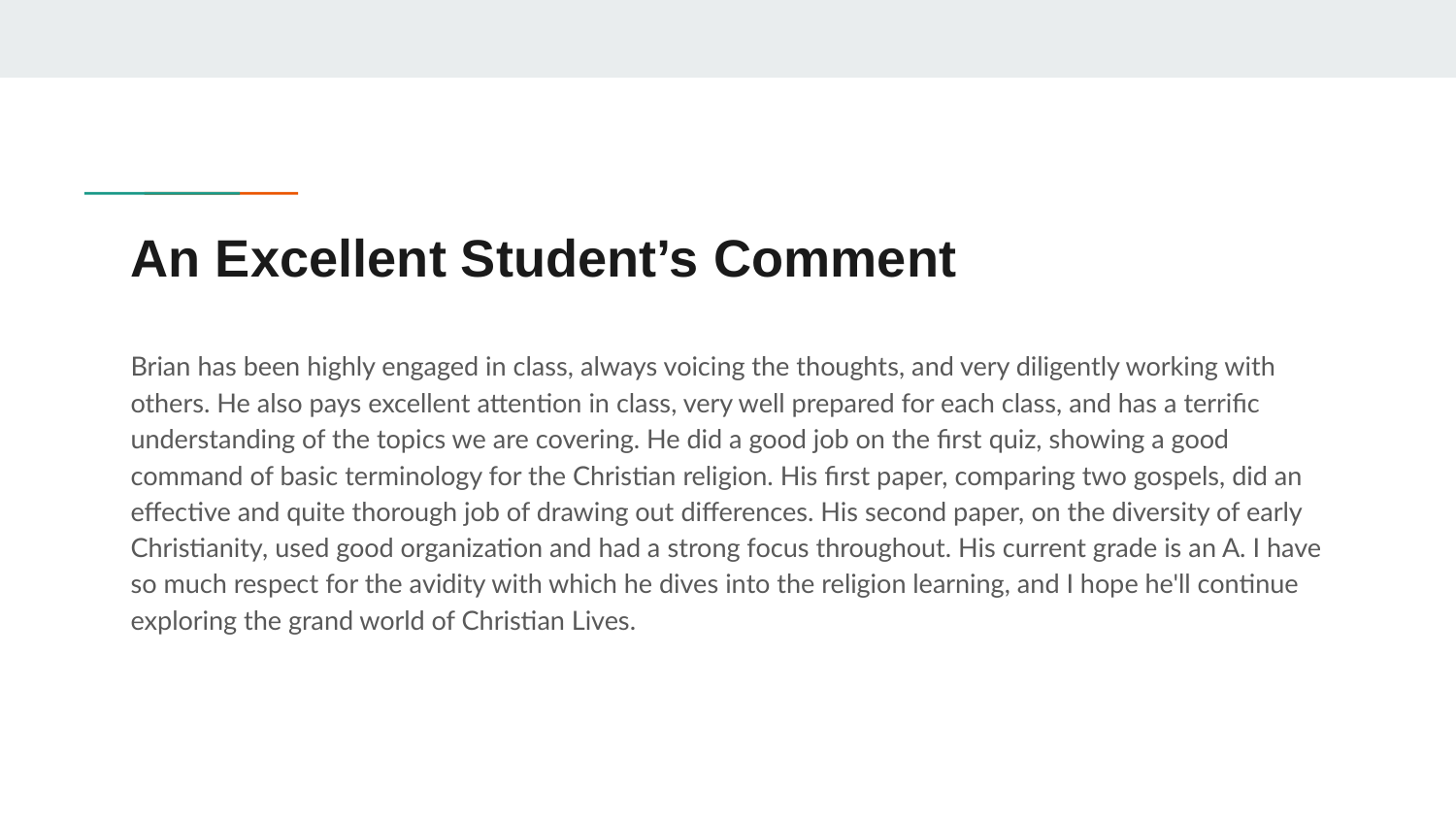

# An Excellent Student’s Comment
Brian has been highly engaged in class, always voicing the thoughts, and very diligently working with others. He also pays excellent attention in class, very well prepared for each class, and has a terrific understanding of the topics we are covering. He did a good job on the first quiz, showing a good command of basic terminology for the Christian religion. His first paper, comparing two gospels, did an effective and quite thorough job of drawing out differences. His second paper, on the diversity of early Christianity, used good organization and had a strong focus throughout. His current grade is an A. I have so much respect for the avidity with which he dives into the religion learning, and I hope he'll continue exploring the grand world of Christian Lives.